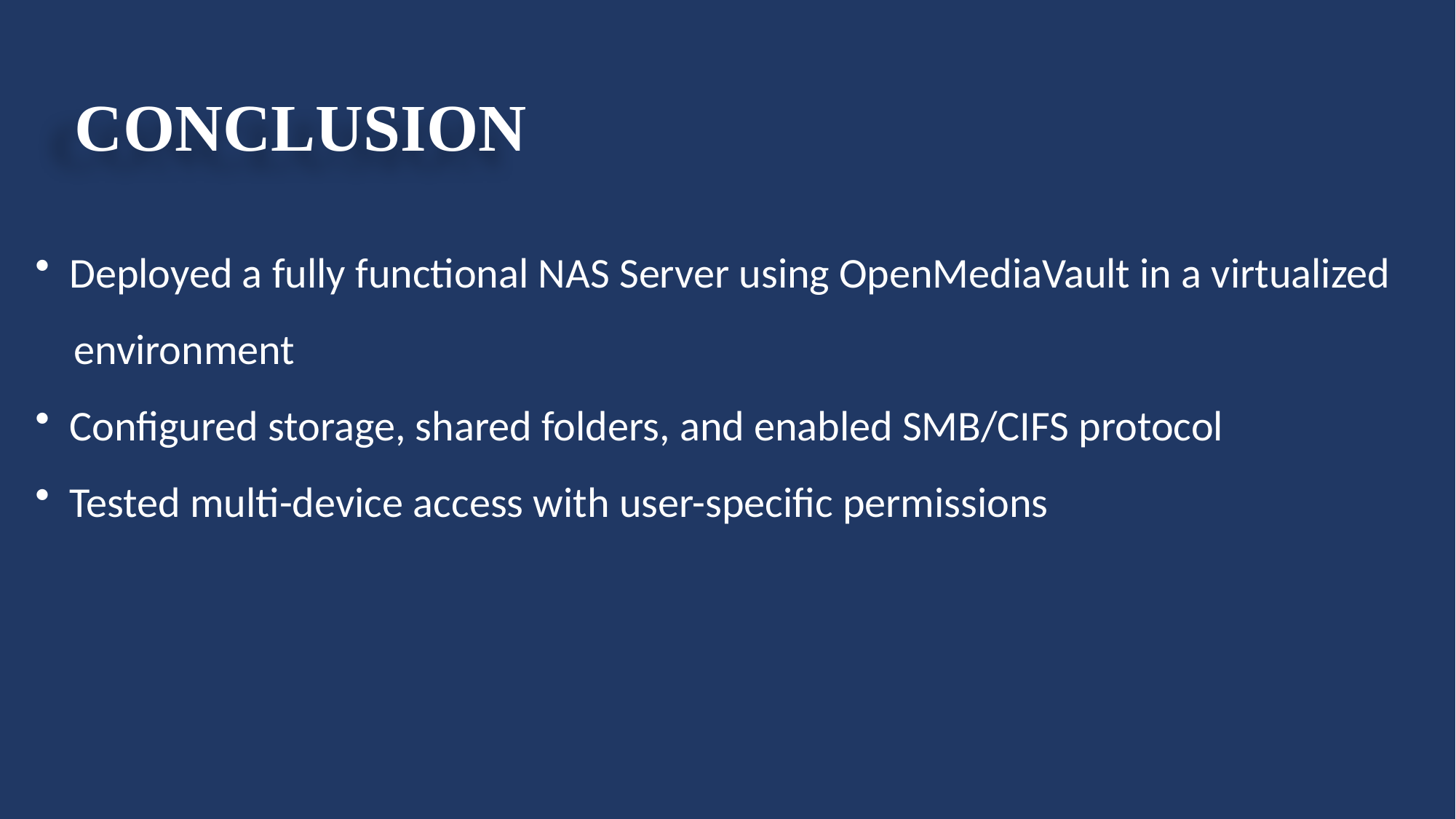

CONCLUSION
  Deployed a fully functional NAS Server using OpenMediaVault in a virtualized
    environment
  Configured storage, shared folders, and enabled SMB/CIFS protocol
  Tested multi-device access with user-specific permissions